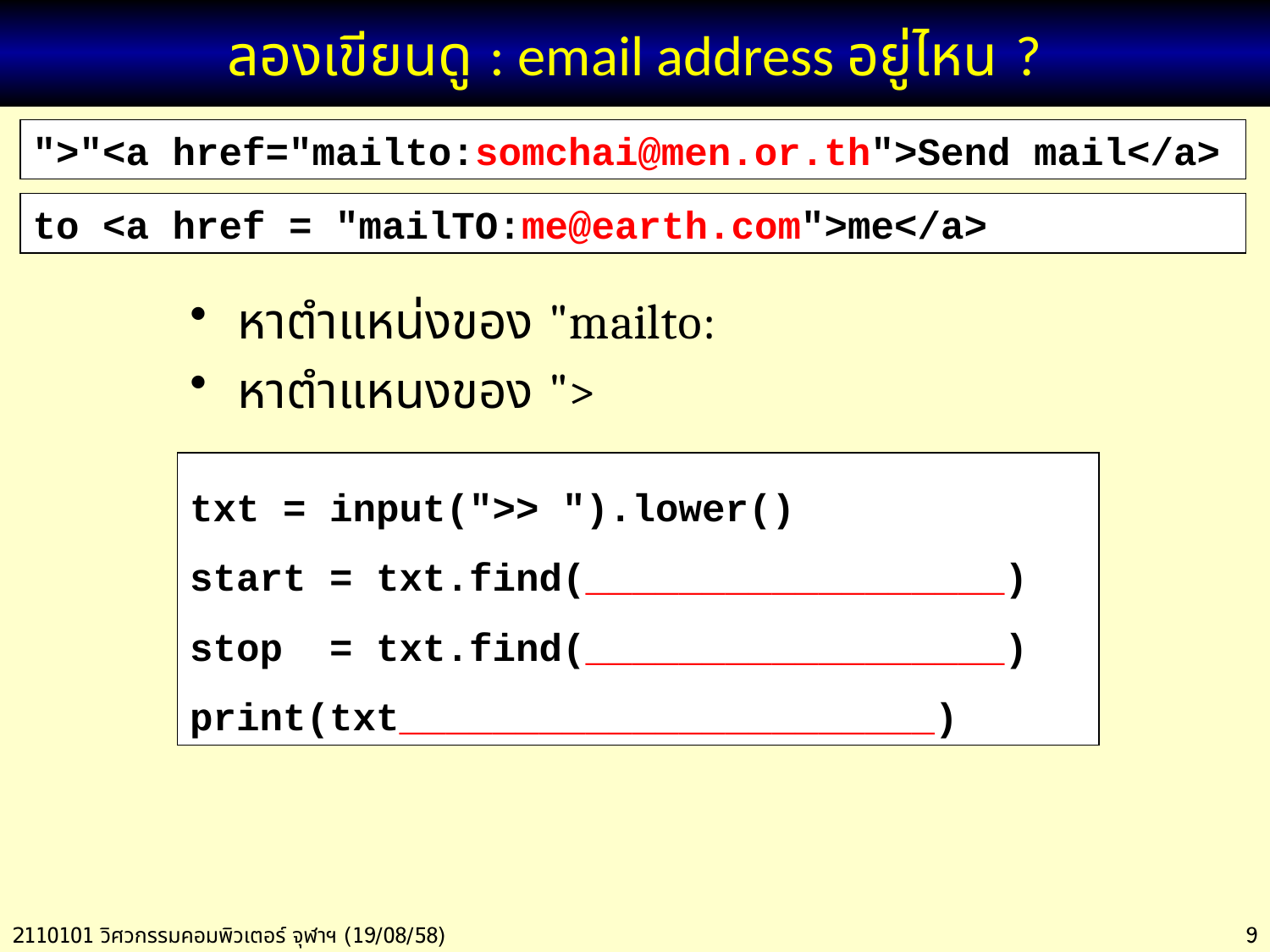

# ลองเขียนดู : email address อยู่ไหน ?
">"<a href="mailto:somchai@men.or.th">Send mail</a>
to <a href = "mailTO:me@earth.com">me</a>
หาตำแหน่งของ "mailto:
หาตำแหนงของ ">
txt = input(">> ").lower()
start = txt.find(__________________)
stop  = txt.find(__________________)
print(txt_______________________)